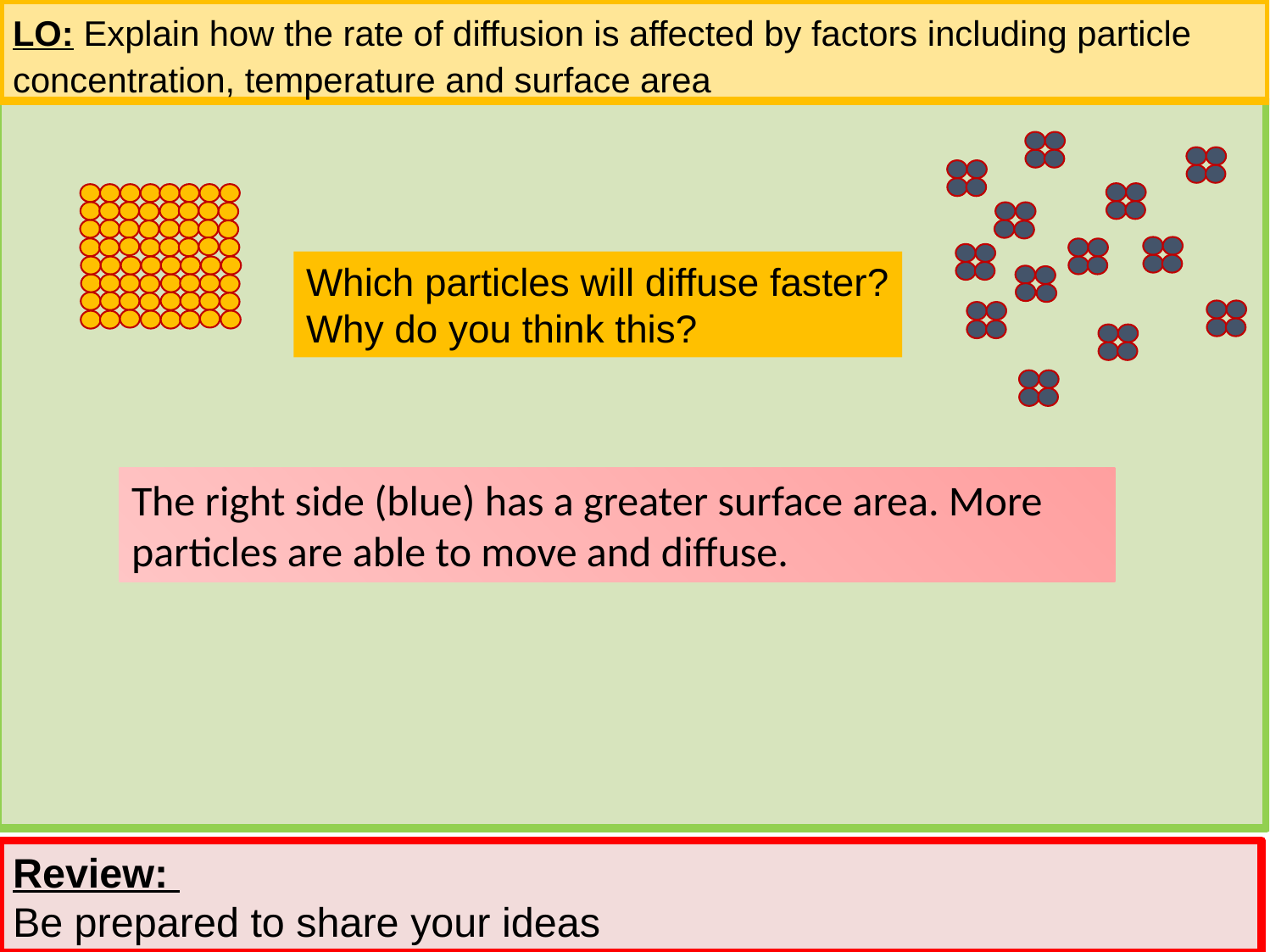

LO: Explain how the rate of diffusion is affected by factors including particle concentration, temperature and surface area

Which particles will diffuse faster?
Why do you think this?

The right side (blue) has a greater surface area. More particles are able to move and diffuse.
Review:
Be prepared to share your ideas